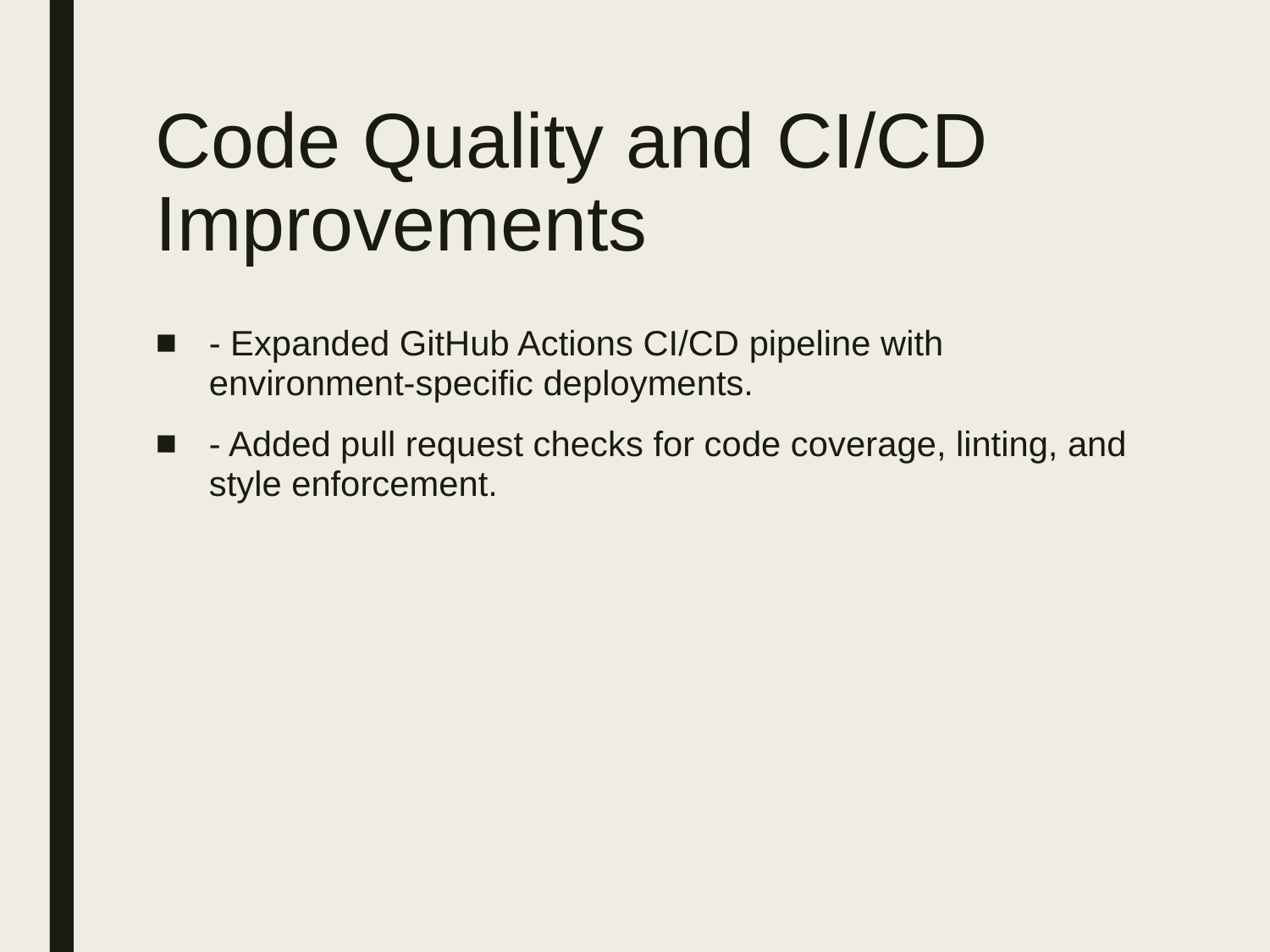

# Code Quality and CI/CD Improvements
- Expanded GitHub Actions CI/CD pipeline with environment-specific deployments.
- Added pull request checks for code coverage, linting, and style enforcement.